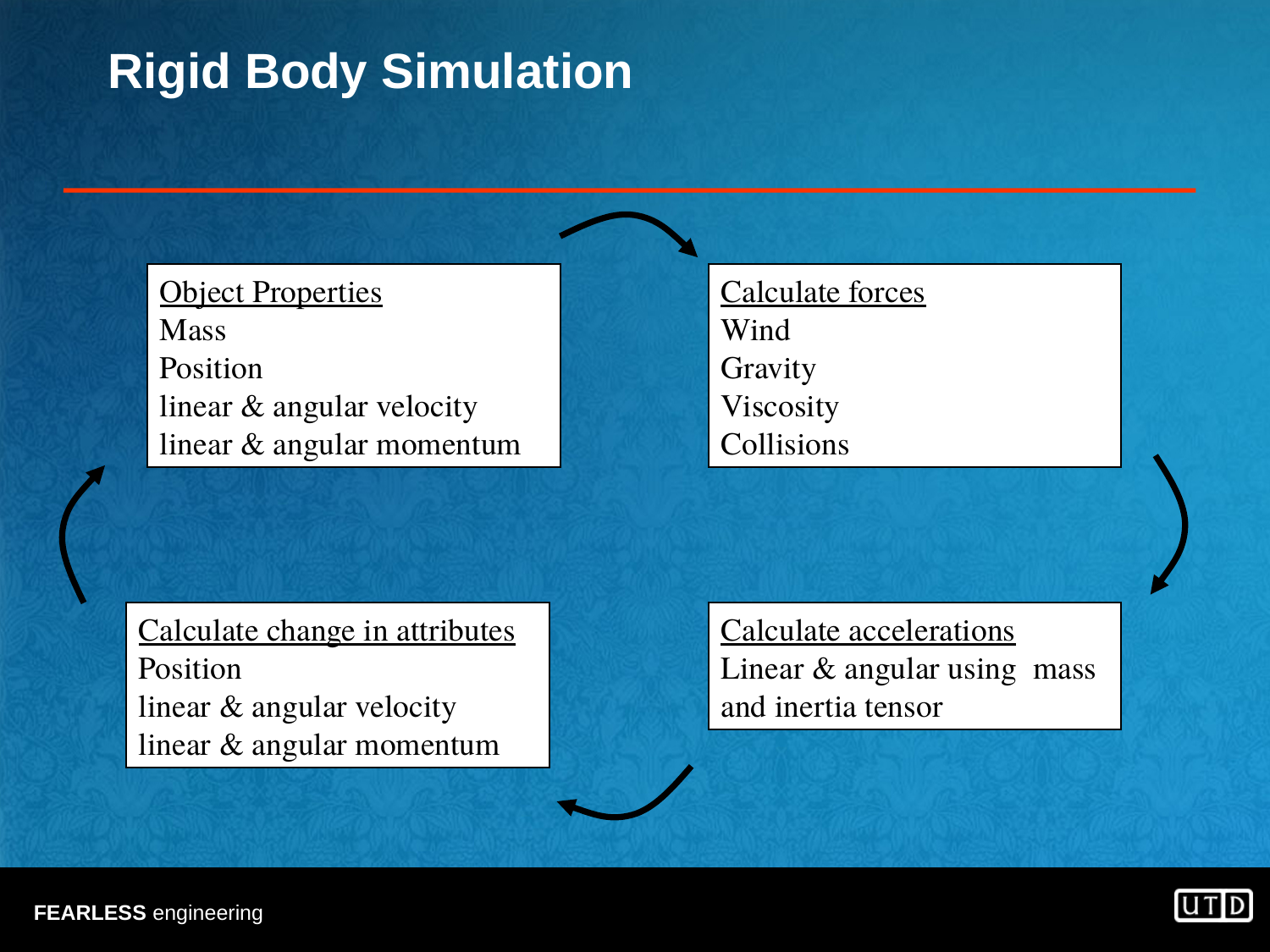

# Rigid Body Simulation

Object Properties
Mass
Position
linear & angular velocity
linear & angular momentum
Calculate forces
Wind
Gravity
Viscosity
Collisions

Calculate change in attributes
Position
linear & angular velocity
linear & angular momentum
Calculate accelerations
Linear & angular using  mass and inertia tensor